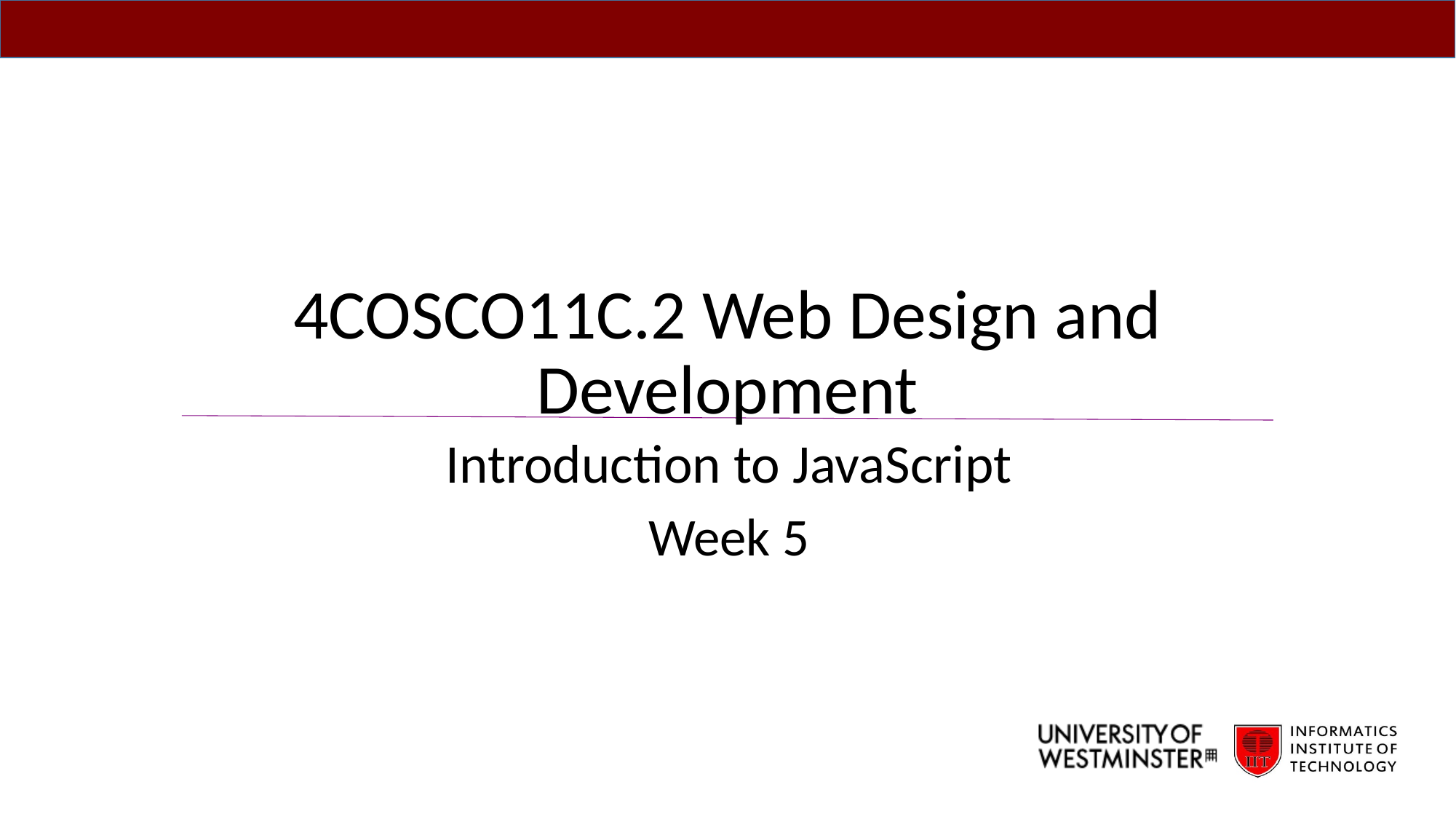

# 4COSCO11C.2 Web Design and Development
Introduction to JavaScript
Week 5